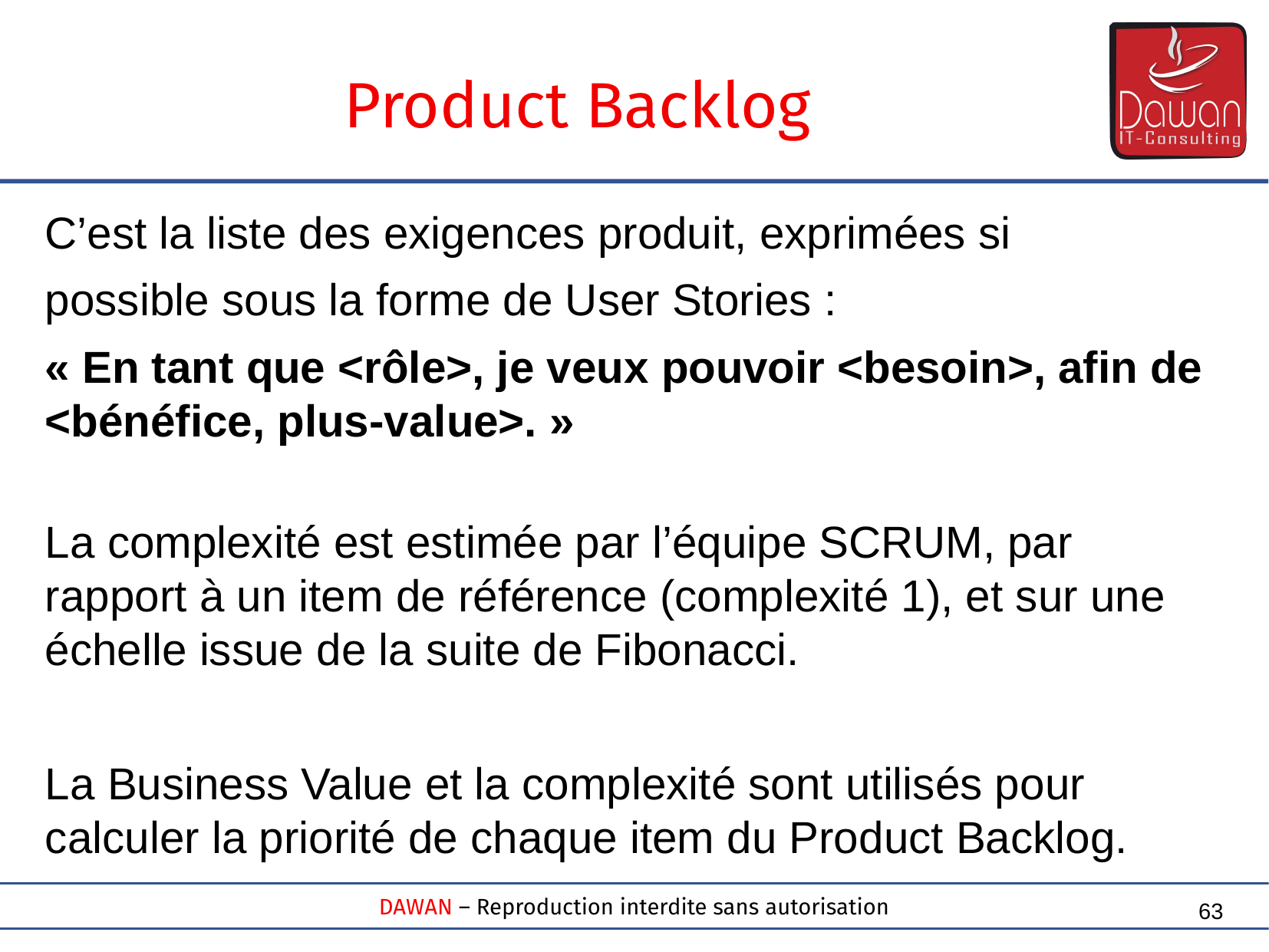

Product Backlog
C’est la liste des exigences produit, exprimées si
possible sous la forme de User Stories :
« En tant que <rôle>, je veux pouvoir <besoin>, afin de <bénéfice, plus-value>. »
La complexité est estimée par l’équipe SCRUM, par rapport à un item de référence (complexité 1), et sur une échelle issue de la suite de Fibonacci.

La Business Value et la complexité sont utilisés pour calculer la priorité de chaque item du Product Backlog.
63